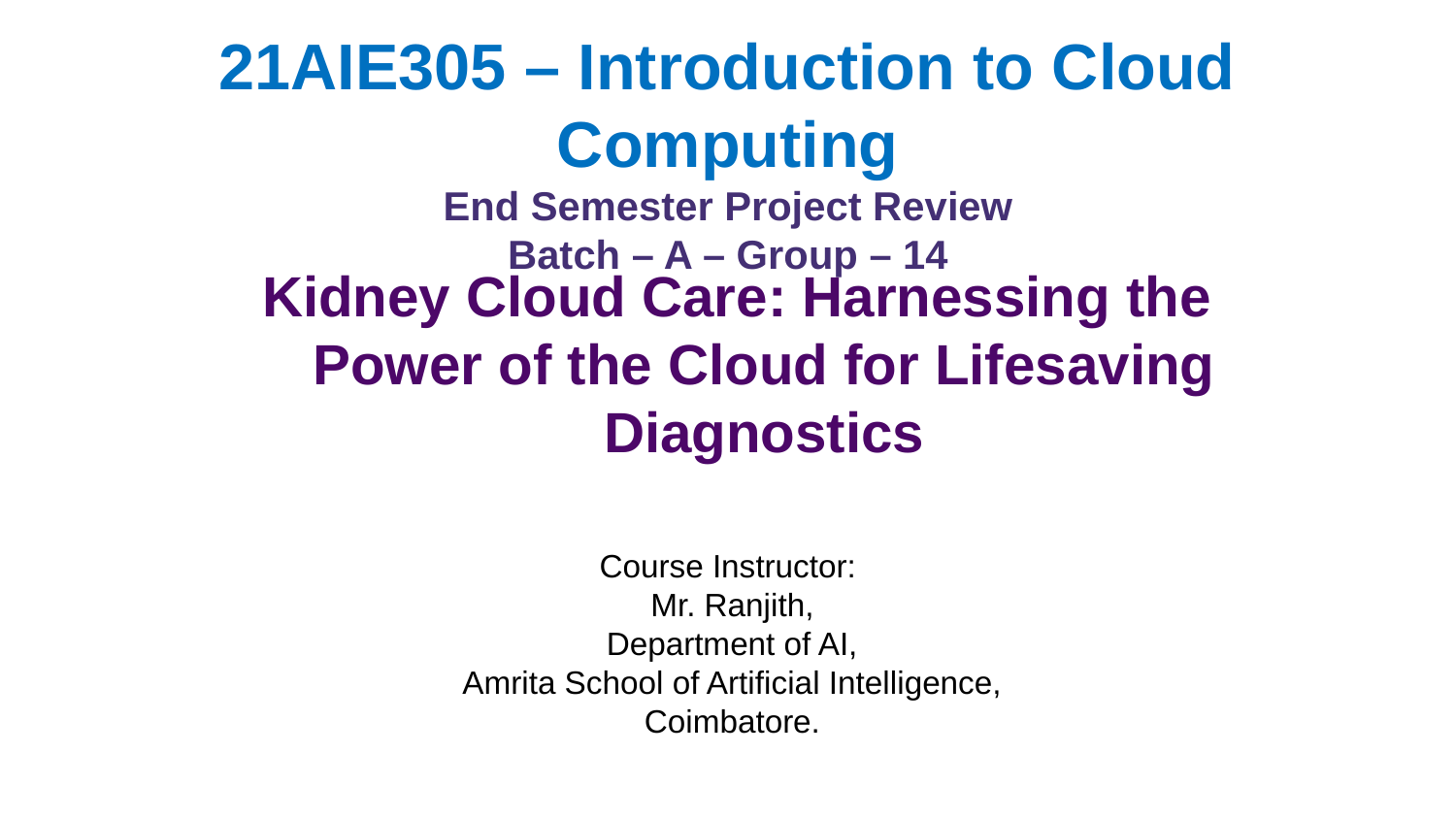

# 21AIE305 – Introduction to Cloud Computing End Semester Project Review Batch – A – Group – 14

Kidney Cloud Care: Harnessing the Power of the Cloud for Lifesaving Diagnostics
Course Instructor:
 Mr. Ranjith,
 Department of AI,
 Amrita School of Artificial Intelligence,
 Coimbatore.